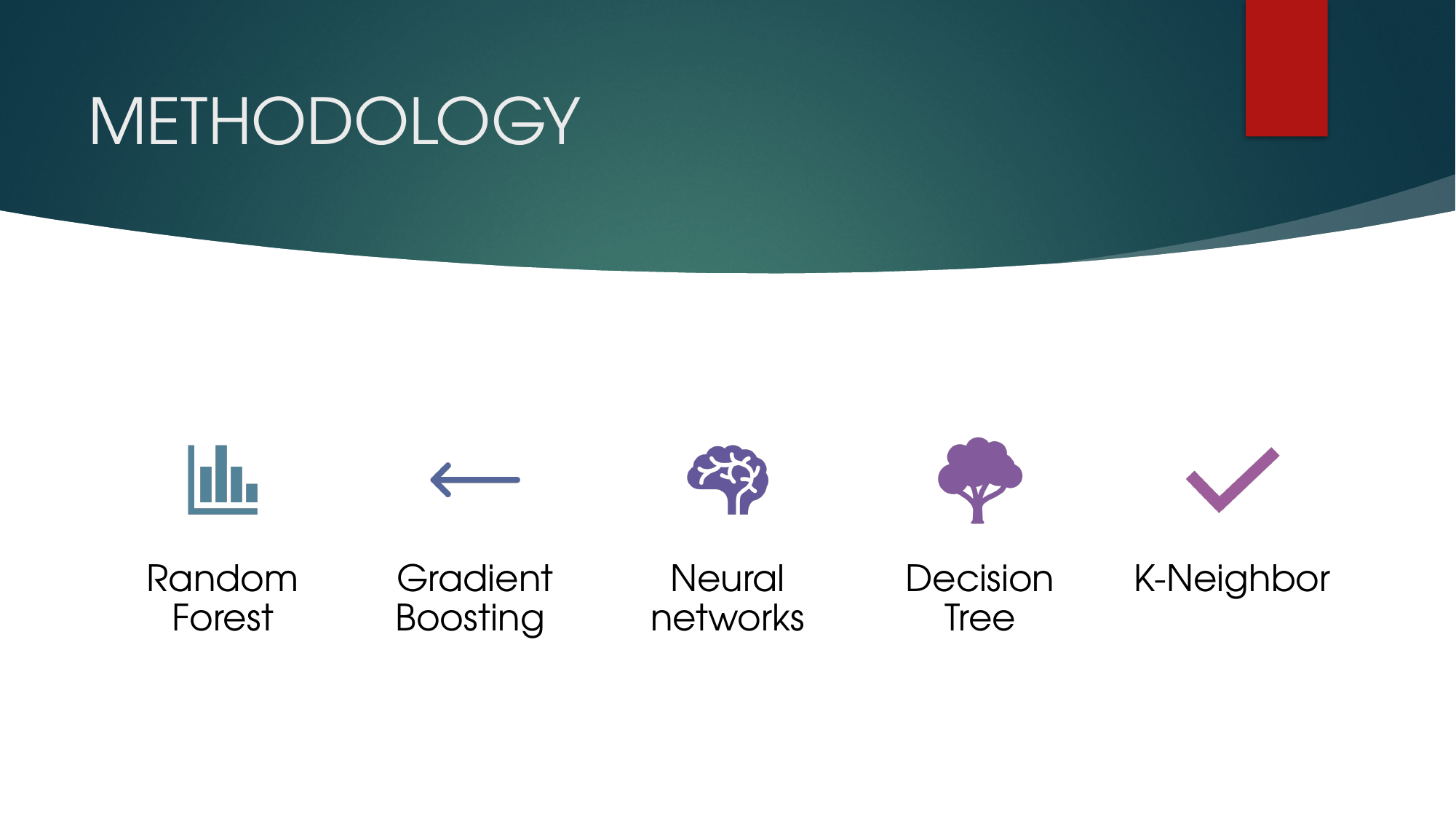

# METHODOLOGY

Random Forest
Gradient Boosting
Neural networks
Decision Tree
K-Neighbor